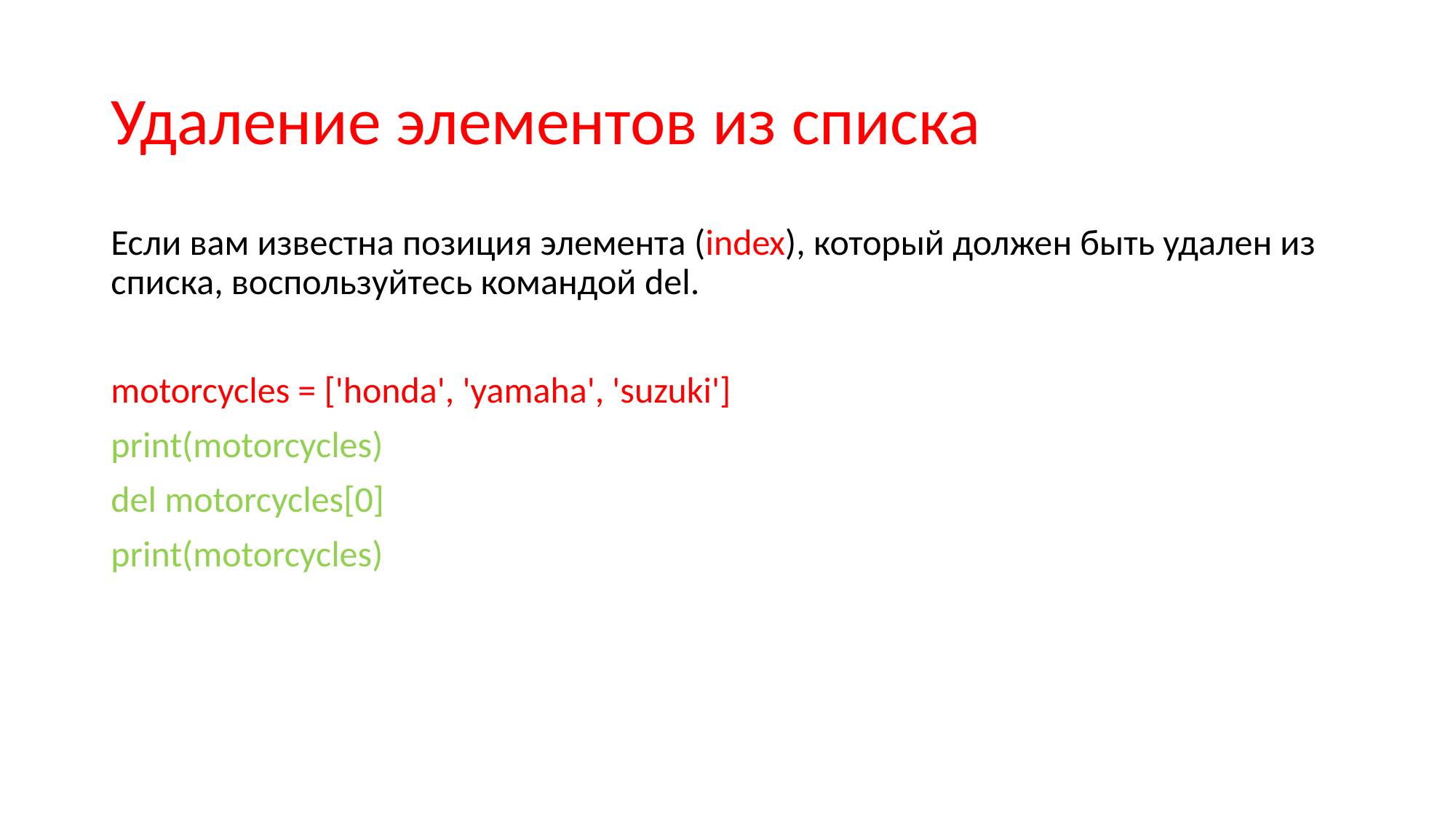

# Удаление элементов из списка
Если вам известна позиция элемента (index), который должен быть удален из списка, воспользуйтесь командой del.

motorcycles = ['honda', 'yamaha', 'suzuki']
print(motorcycles)
del motorcycles[0]
print(motorcycles)